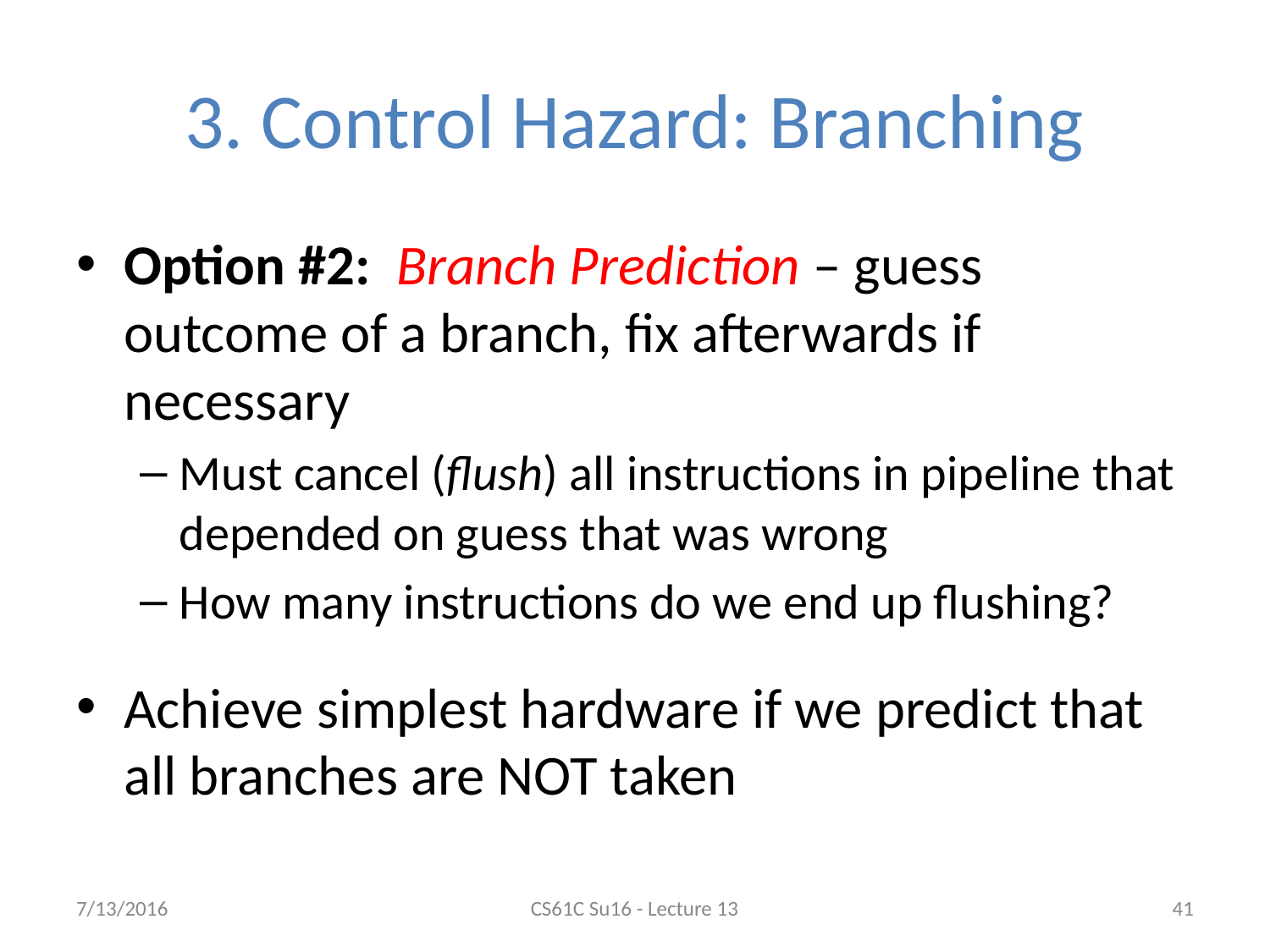

# 3. Control Hazard: Branching
Option #2:  Branch Prediction – guess outcome of a branch, fix afterwards if necessary
Must cancel (flush) all instructions in pipeline that depended on guess that was wrong
How many instructions do we end up flushing?
Achieve simplest hardware if we predict that all branches are NOT taken
7/13/2016
CS61C Su16 - Lecture 13
41